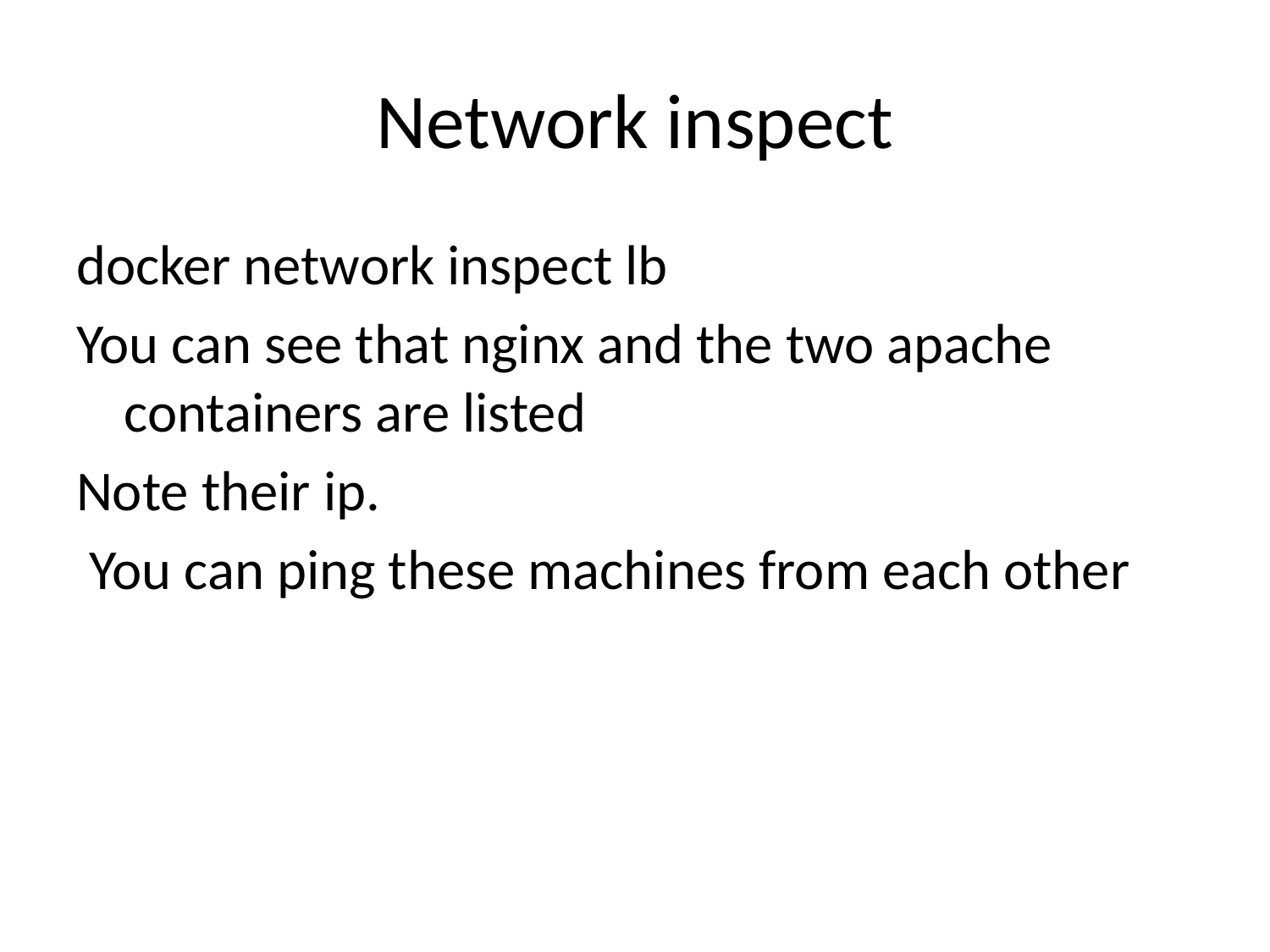

# Network inspect
docker network inspect lb
You can see that nginx and the two apache containers are listed
Note their ip.
 You can ping these machines from each other